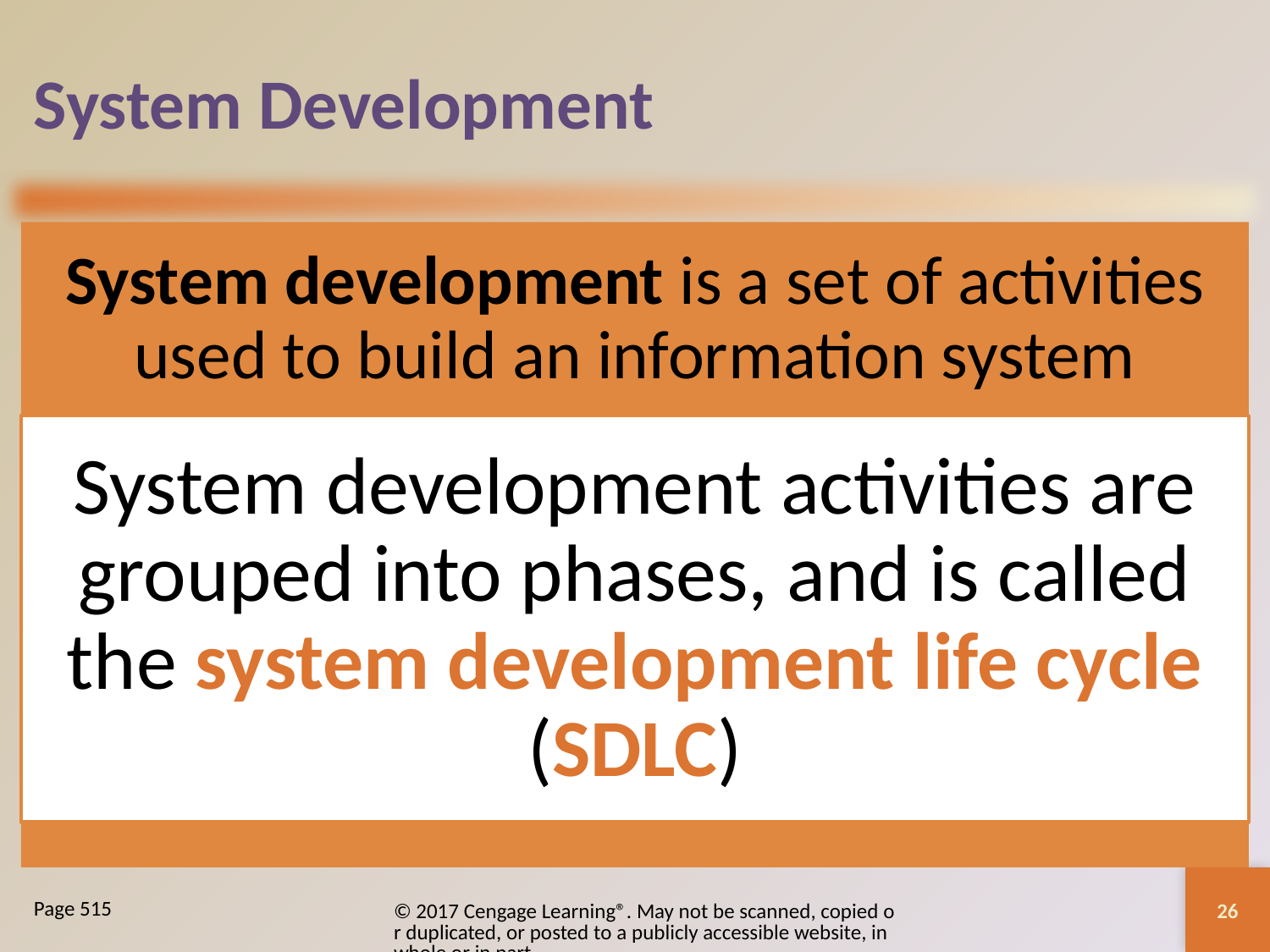

# System Development
System development is a set of activities used to build an information system
System development activities are grouped into phases, and is called the system development life cycle (SDLC)
26
© 2017 Cengage Learning®. May not be scanned, copied or duplicated, or posted to a publicly accessible website, in whole or in part.
Page 515